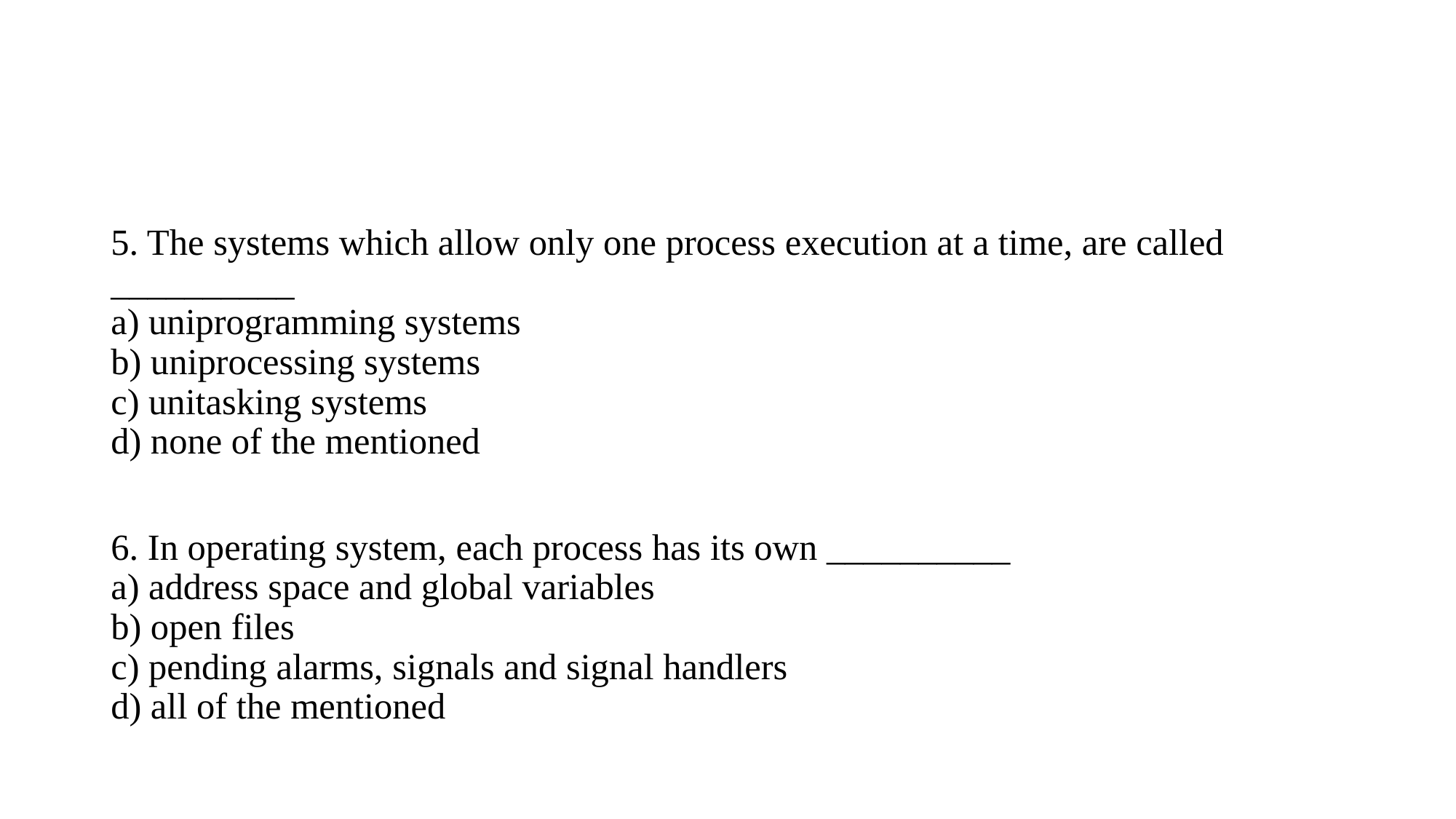

#
5. The systems which allow only one process execution at a time, are called __________
a) uniprogramming systems
b) uniprocessing systems
c) unitasking systems
d) none of the mentioned

6. In operating system, each process has its own __________
a) address space and global variables
b) open files
c) pending alarms, signals and signal handlers
d) all of the mentioned